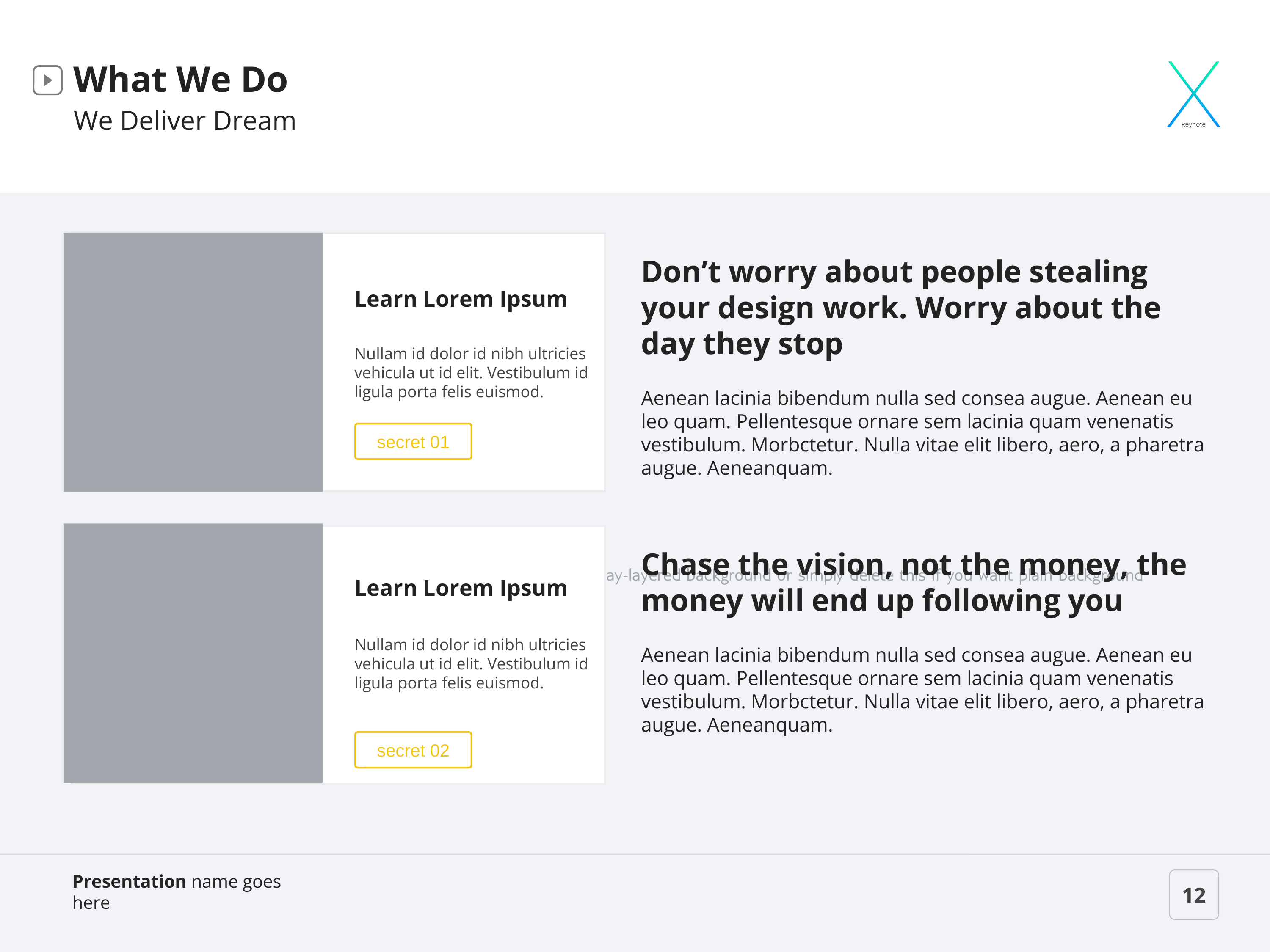

What We Do
We Deliver Dream

Don’t worry about people stealing your design work. Worry about the day they stop

Aenean lacinia bibendum nulla sed consea augue. Aenean eu leo quam. Pellentesque ornare sem lacinia quam venenatis vestibulum. Morbctetur. Nulla vitae elit libero, aero, a pharetra augue. Aeneanquam.
Learn Lorem Ipsum
Nullam id dolor id nibh ultricies vehicula ut id elit. Vestibulum id ligula porta felis euismod.
secret 01

Chase the vision, not the money, the money will end up following you

Aenean lacinia bibendum nulla sed consea augue. Aenean eu leo quam. Pellentesque ornare sem lacinia quam venenatis vestibulum. Morbctetur. Nulla vitae elit libero, aero, a pharetra augue. Aeneanquam.
Learn Lorem Ipsum
Nullam id dolor id nibh ultricies vehicula ut id elit. Vestibulum id ligula porta felis euismod.
secret 02
12